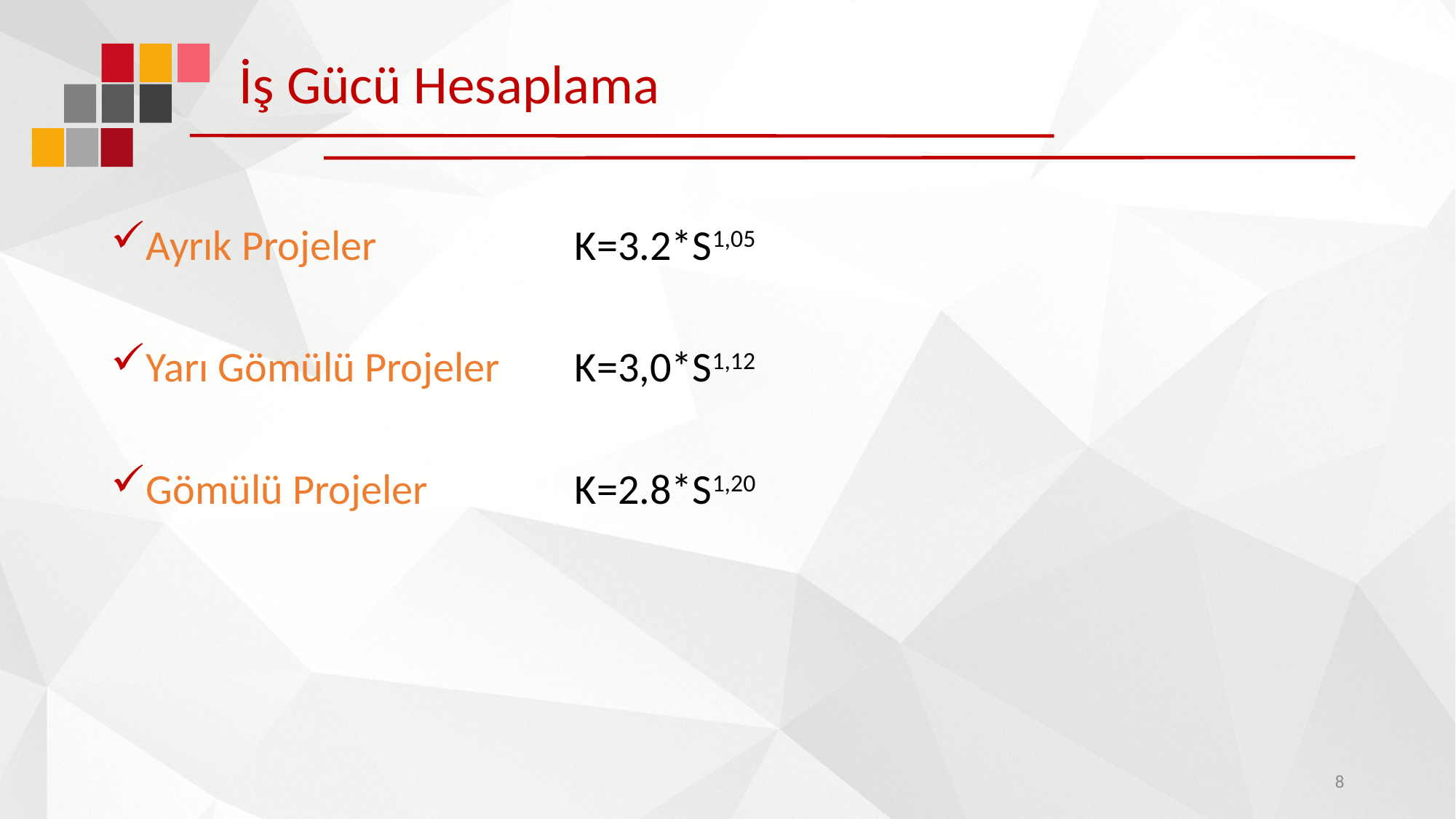

# İş Gücü Hesaplama
Ayrık Projeler   		K=3.2*S1,05

Yarı Gömülü Projeler	K=3,0*S1,12

Gömülü Projeler		K=2.8*S1,20

8